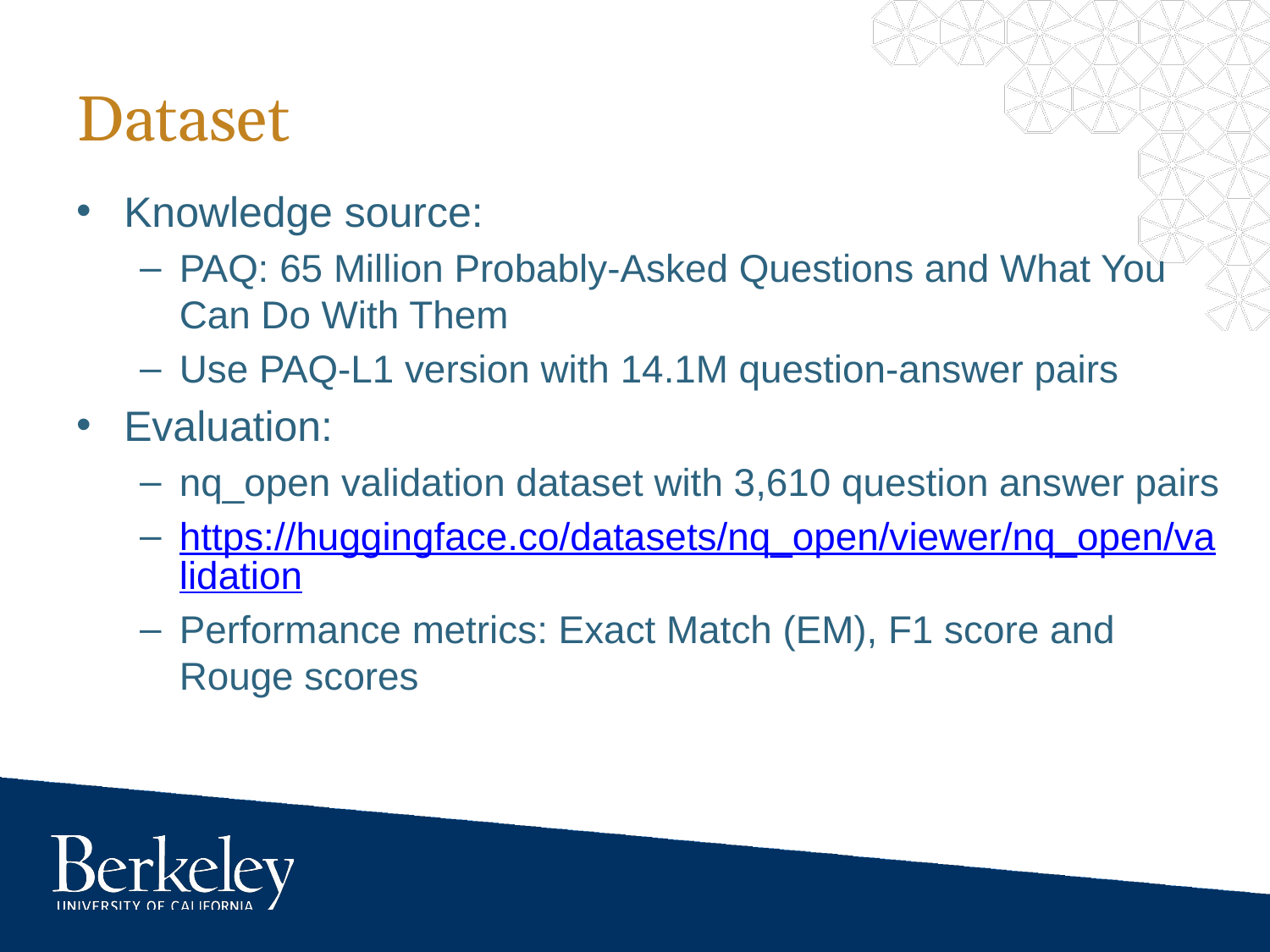

# Dataset
Knowledge source:
PAQ: 65 Million Probably-Asked Questions and What You Can Do With Them
Use PAQ-L1 version with 14.1M question-answer pairs
Evaluation:
nq_open validation dataset with 3,610 question answer pairs
https://huggingface.co/datasets/nq_open/viewer/nq_open/validation
Performance metrics: Exact Match (EM), F1 score and Rouge scores